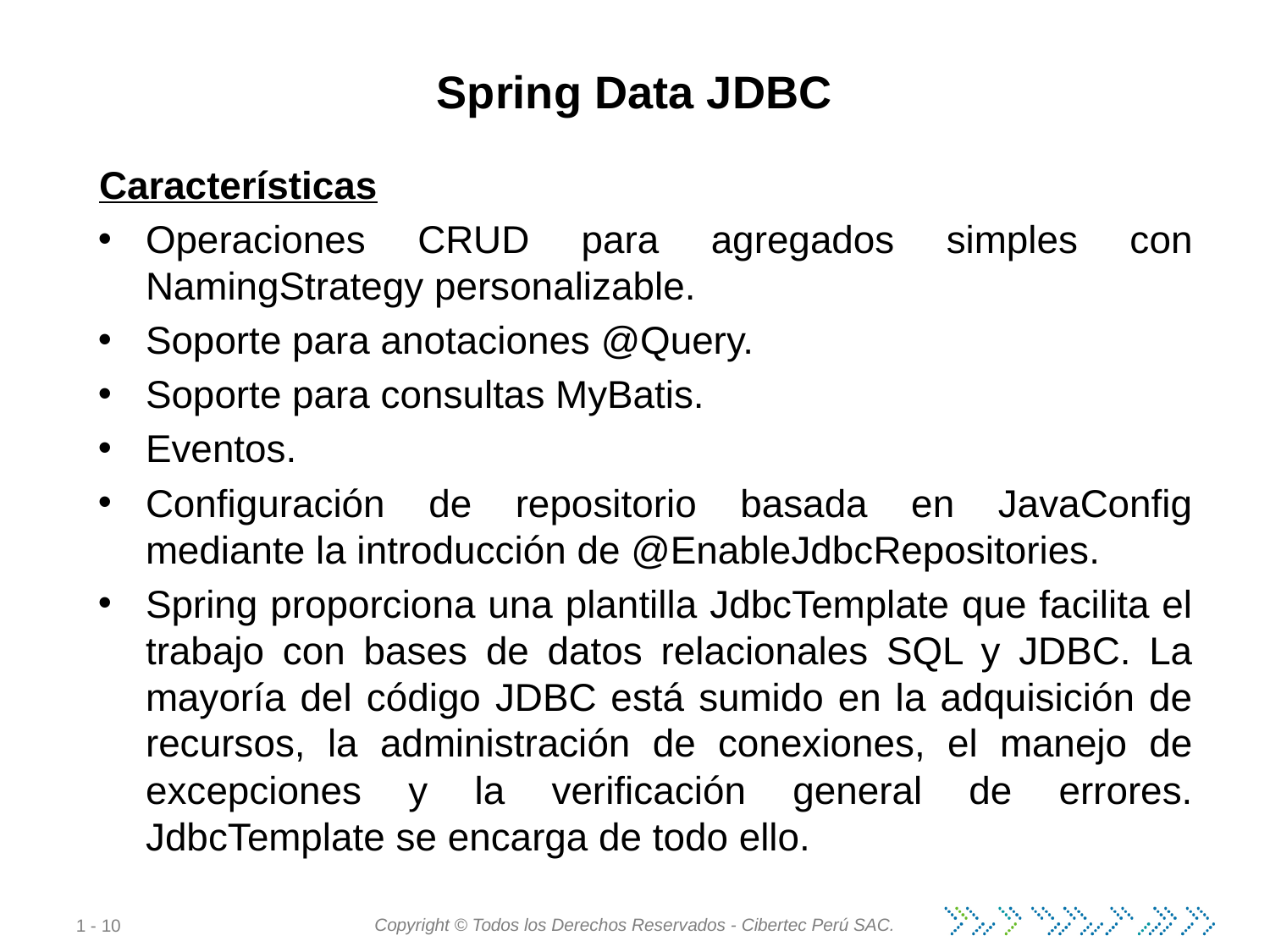

# Spring Data JDBC
Características
Operaciones CRUD para agregados simples con NamingStrategy personalizable.
Soporte para anotaciones @Query.
Soporte para consultas MyBatis.
Eventos.
Configuración de repositorio basada en JavaConfig mediante la introducción de @EnableJdbcRepositories.
Spring proporciona una plantilla JdbcTemplate que facilita el trabajo con bases de datos relacionales SQL y JDBC. La mayoría del código JDBC está sumido en la adquisición de recursos, la administración de conexiones, el manejo de excepciones y la verificación general de errores. JdbcTemplate se encarga de todo ello.